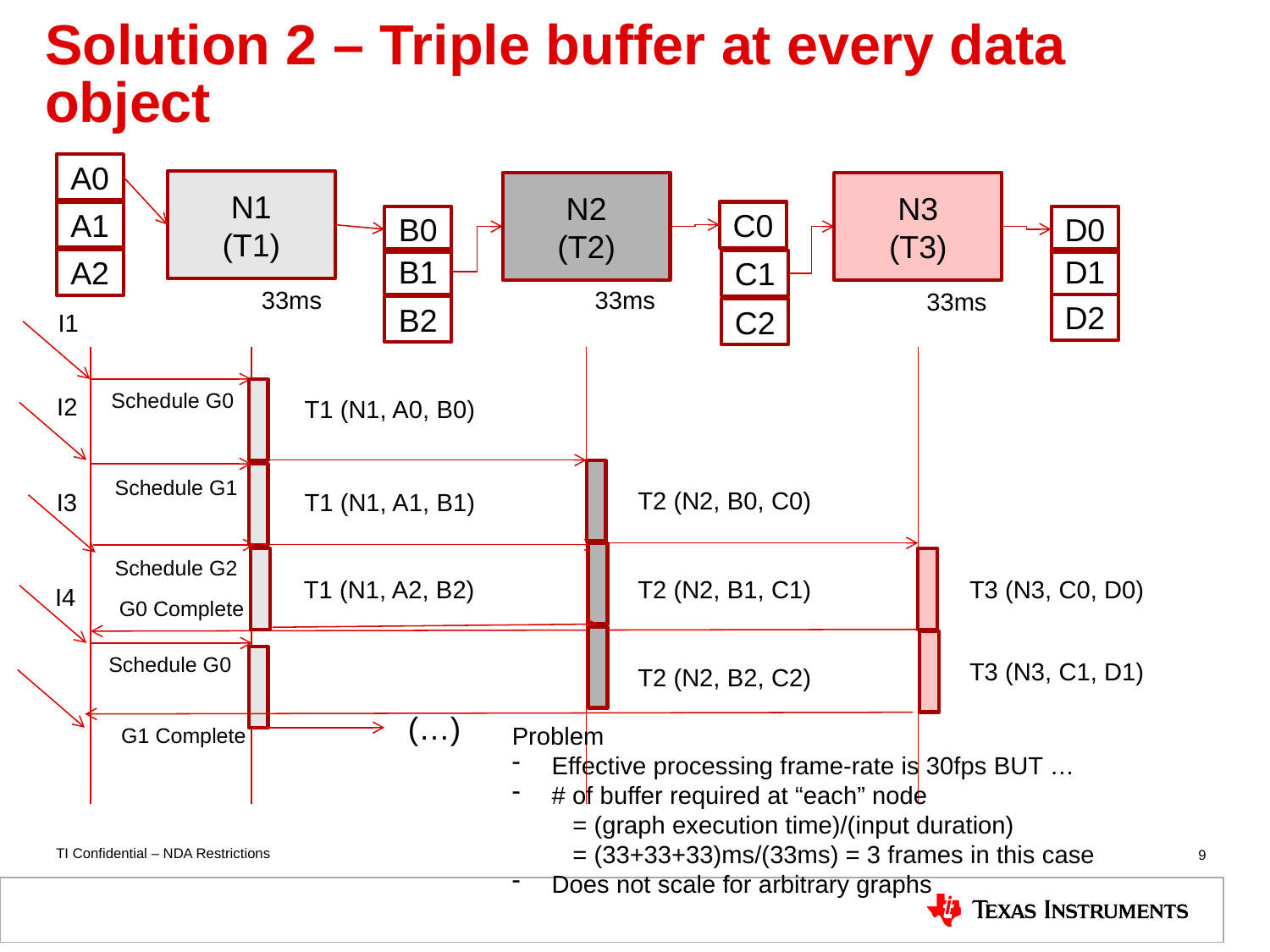

# Solution 2 – Triple buffer at every data object
A0
N1
(T1)
N2
(T2)
N3
(T3)
A1
C0
B0
D0
B1
D1
A2
C1
33ms
33ms
33ms
D2
B2
C2
I1

Schedule G0
I2
T1 (N1, A0, B0)

Schedule G1
T2 (N2, B0, C0)
I3
T1 (N1, A1, B1)

Schedule G2

T1 (N1, A2, B2)
T2 (N2, B1, C1)
T3 (N3, C0, D0)
I4
G0 Complete

Schedule G0

T3 (N3, C1, D1)
T2 (N2, B2, C2)
(…)
Problem
Effective processing frame-rate is 30fps BUT …
# of buffer required at “each” node = (graph execution time)/(input duration) = (33+33+33)ms/(33ms) = 3 frames in this case
Does not scale for arbitrary graphs
G1 Complete
9